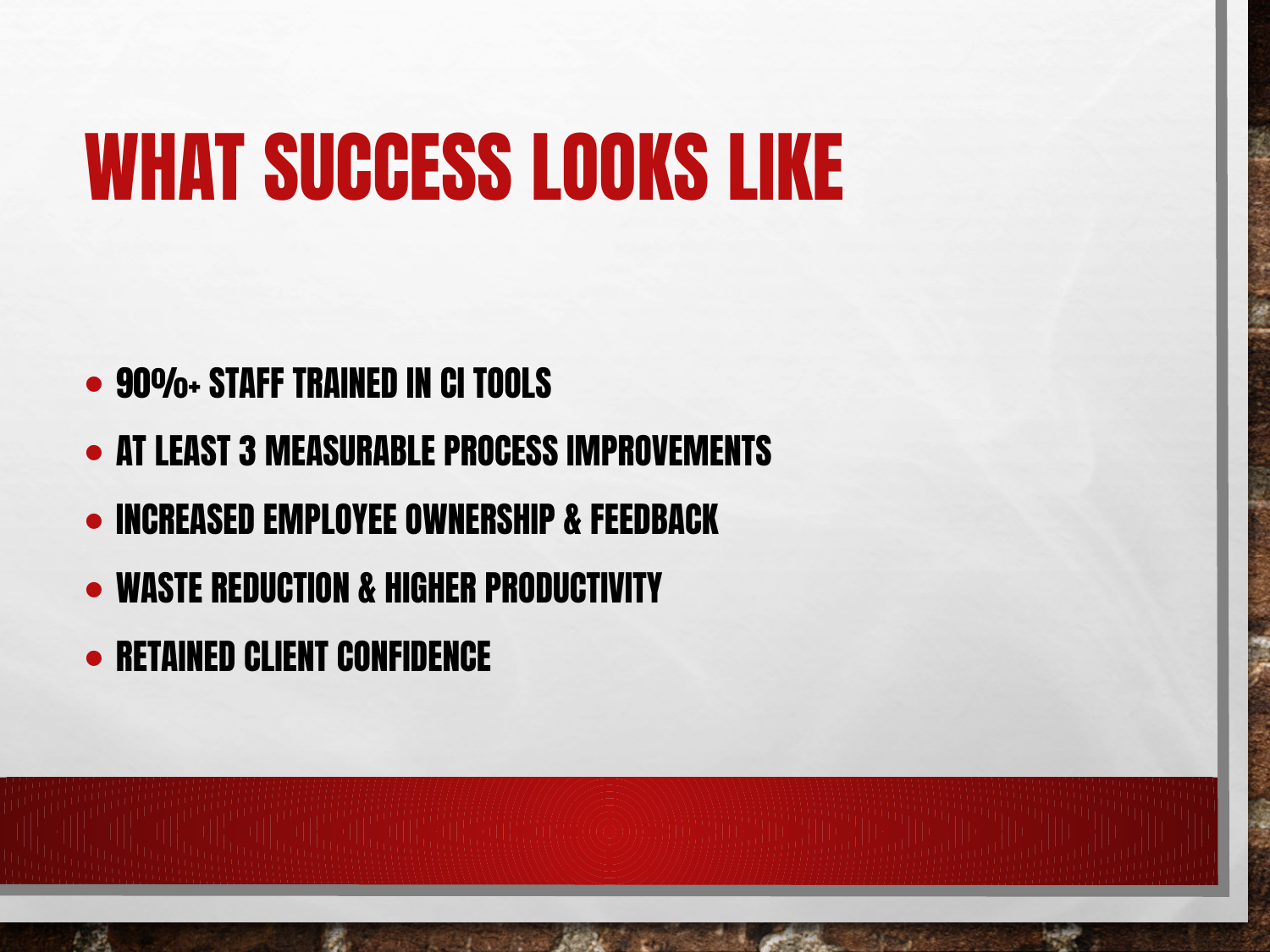

# What Success Looks Like
90%+ staff trained in CI tools
At least 3 measurable process improvements
Increased employee ownership & feedback
Waste reduction & higher productivity
Retained client confidence